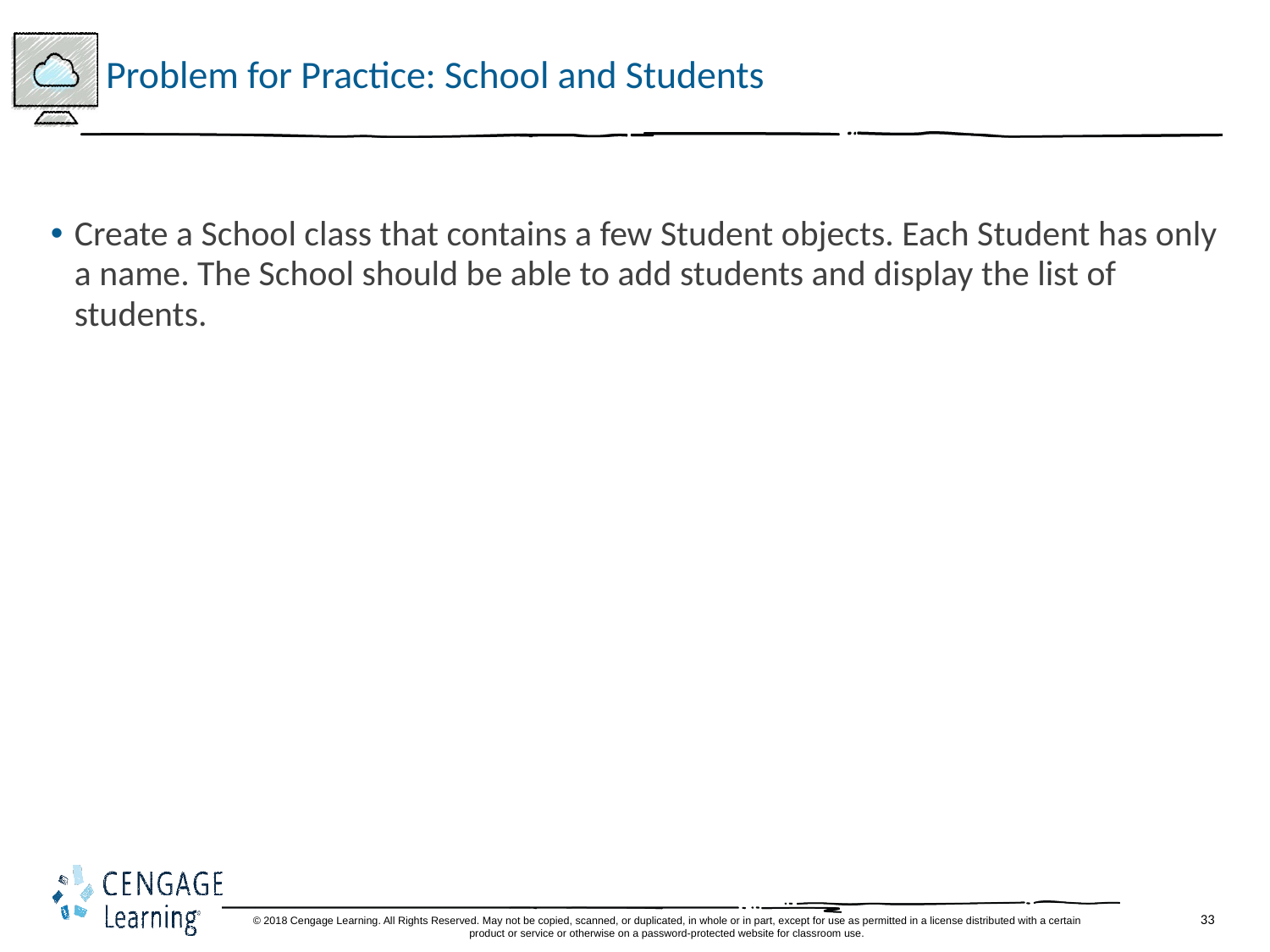

# Problem for Practice: School and Students
Create a School class that contains a few Student objects. Each Student has only a name. The School should be able to add students and display the list of students.